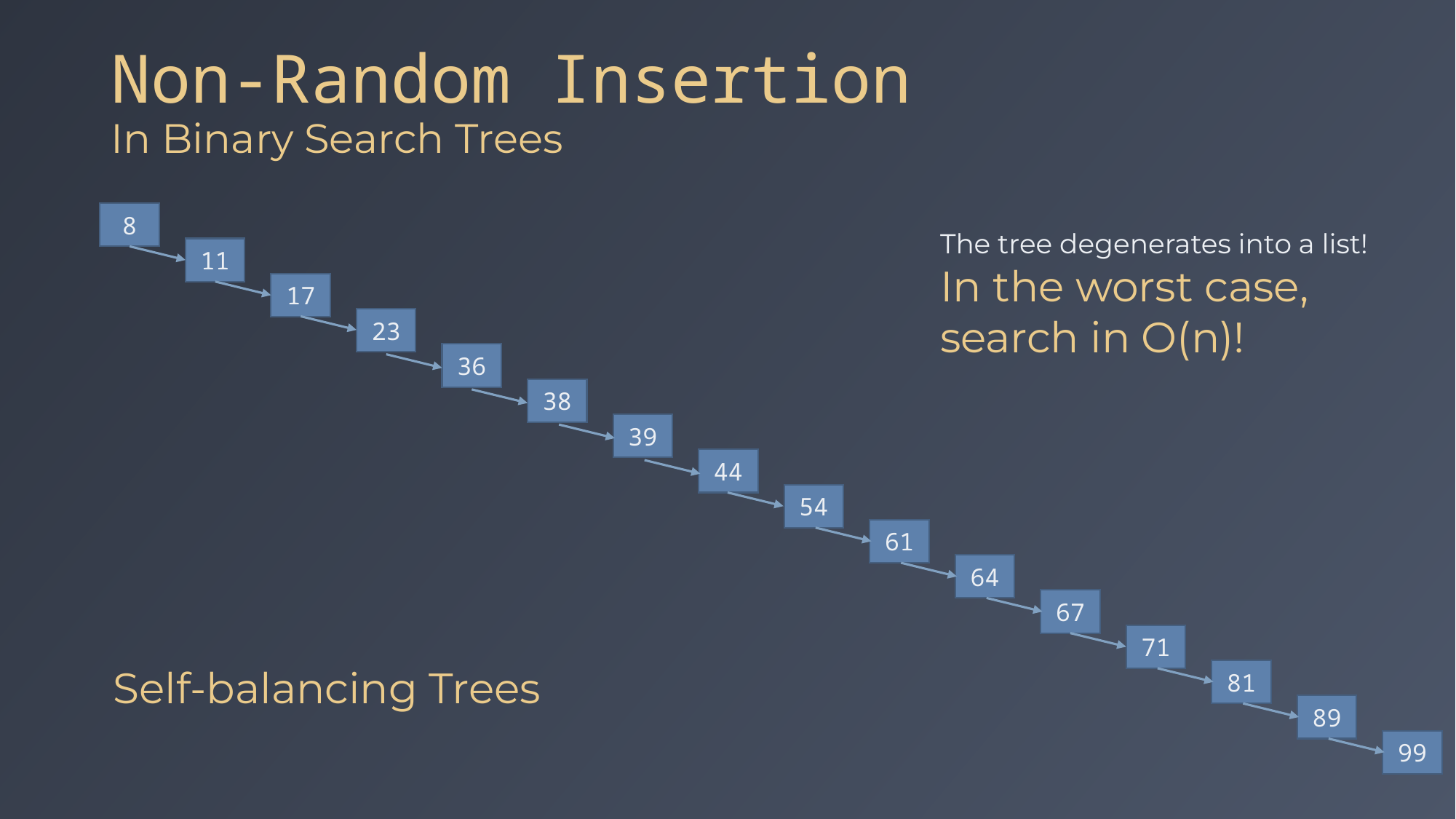

# Non-Random Insertion In Binary Search Trees
8
The tree degenerates into a list!
In the worst case,
search in O(n)!
11
17
23
36
38
39
44
54
61
64
67
71
Self-balancing Trees
81
89
99